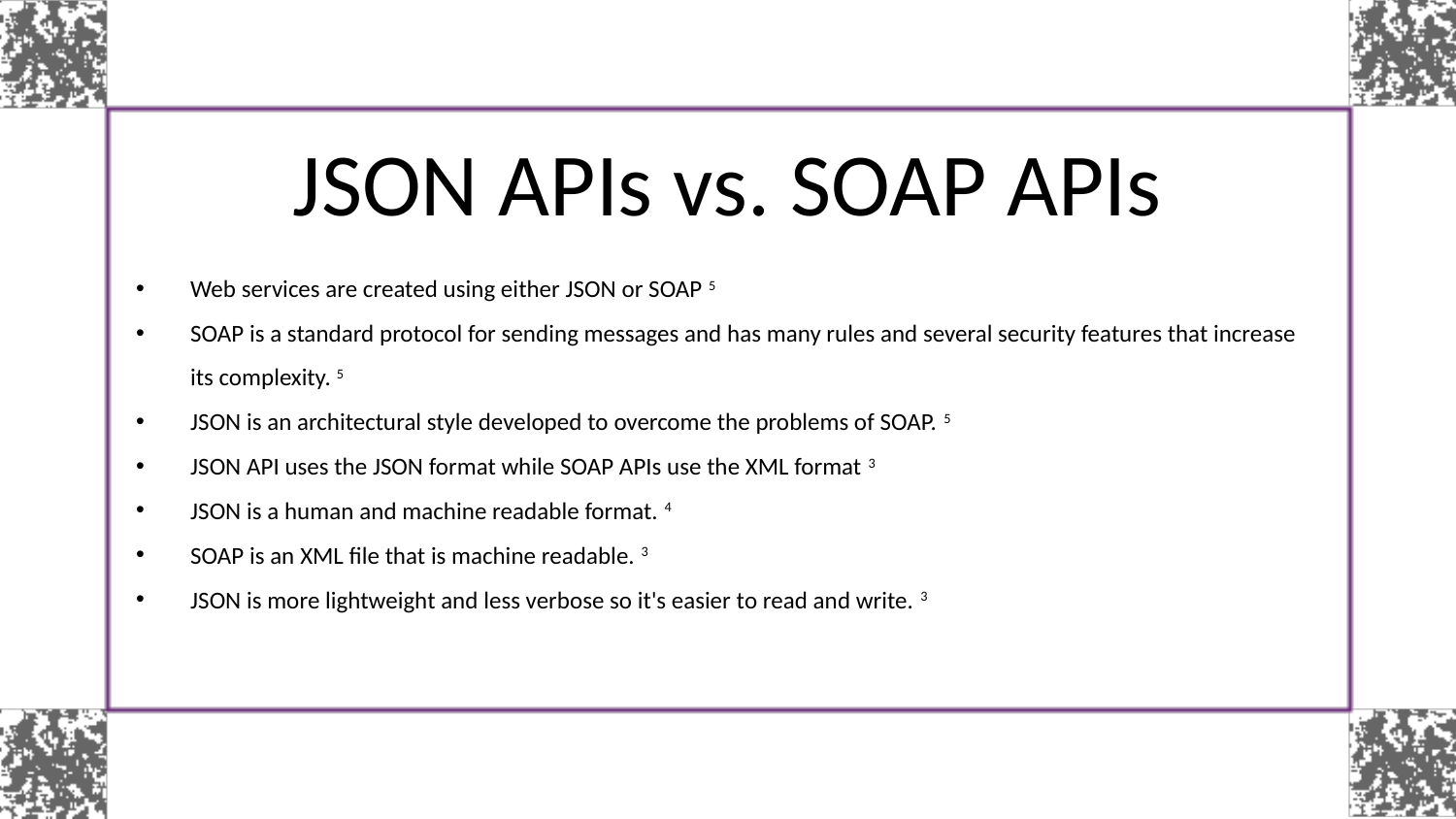

# JSON APIs vs. SOAP APIs
Web services are created using either JSON or SOAP 5
SOAP is a standard protocol for sending messages and has many rules and several security features that increase its complexity. 5
JSON is an architectural style developed to overcome the problems of SOAP. 5
JSON API uses the JSON format while SOAP APIs use the XML format 3
JSON is a human and machine readable format. 4
SOAP is an XML file that is machine readable. 3
JSON is more lightweight and less verbose so it's easier to read and write. 3